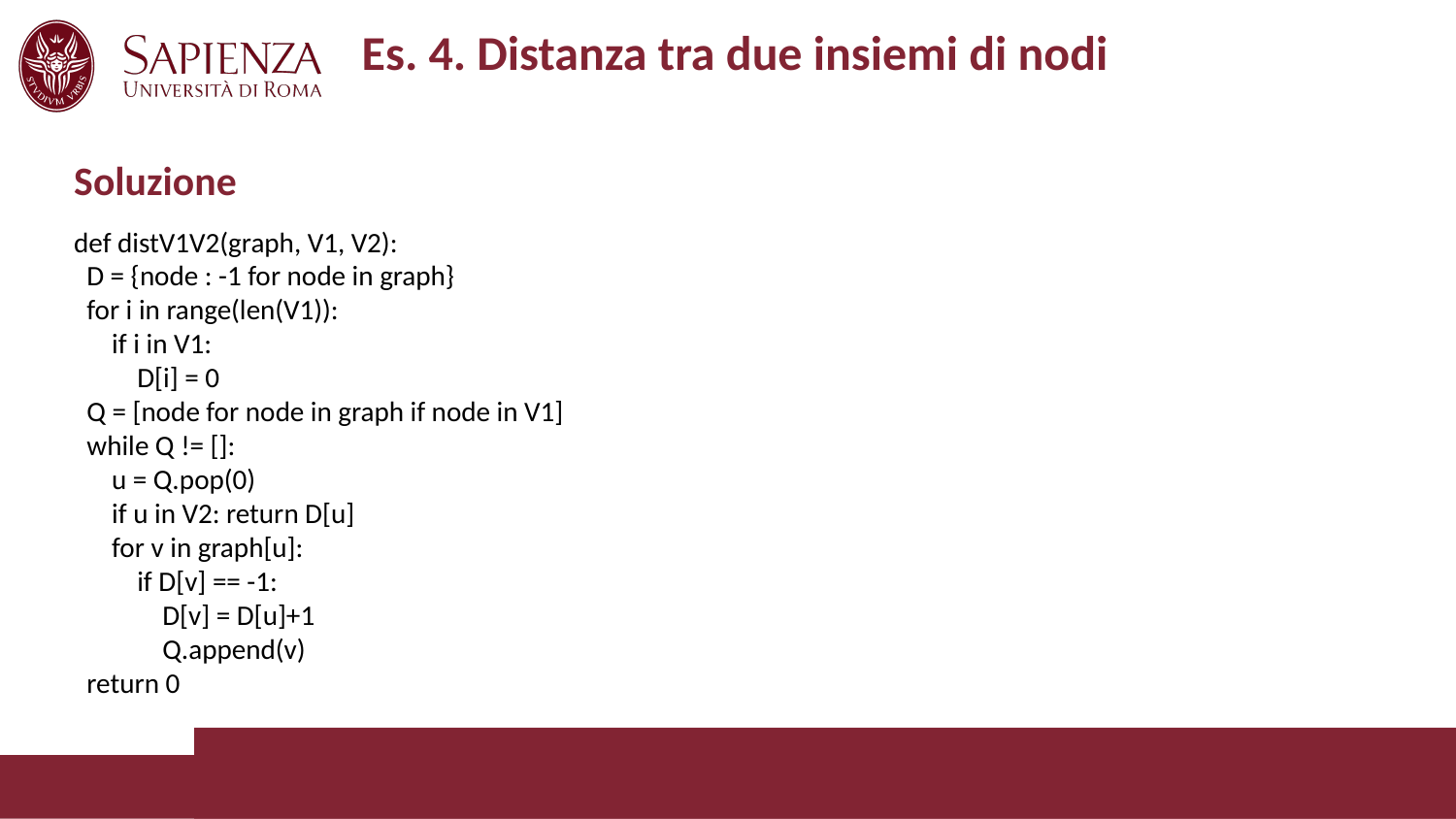

# Es. 4. Distanza tra due insiemi di nodi
Soluzione
def distV1V2(graph, V1, V2):
  D = {node : -1 for node in graph}
  for i in range(len(V1)):
      if i in V1:
          D[i] = 0
  Q = [node for node in graph if node in V1]
  while Q != []:
      u = Q.pop(0)
      if u in V2: return D[u]
      for v in graph[u]:
          if D[v] == -1:
              D[v] = D[u]+1
              Q.append(v)
  return 0